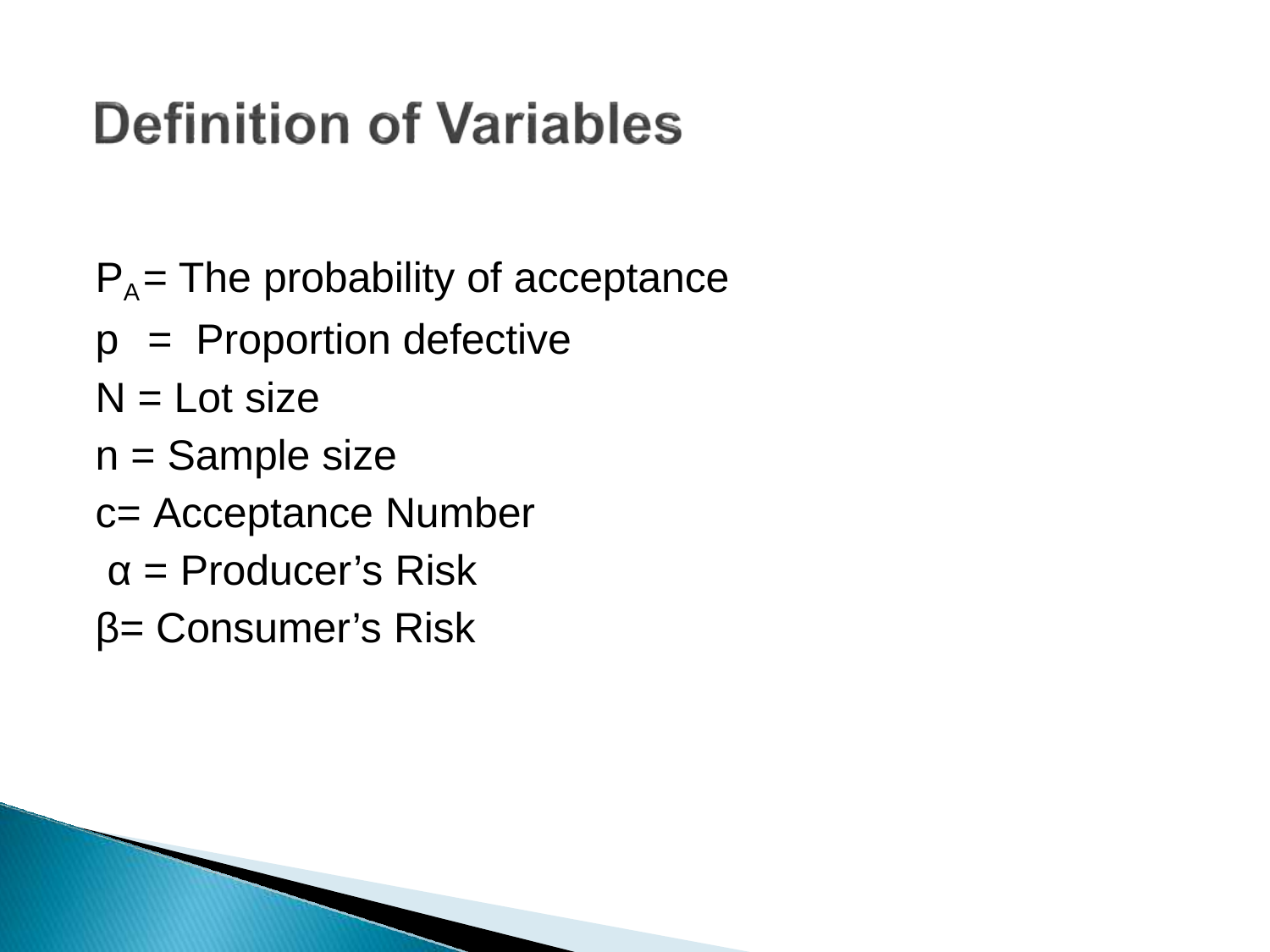

PA = The probability of acceptance  p	=	Proportion defective
N = Lot size
n = Sample size
c= Acceptance Number  α = Producer’s Risk
β= Consumer’s Risk